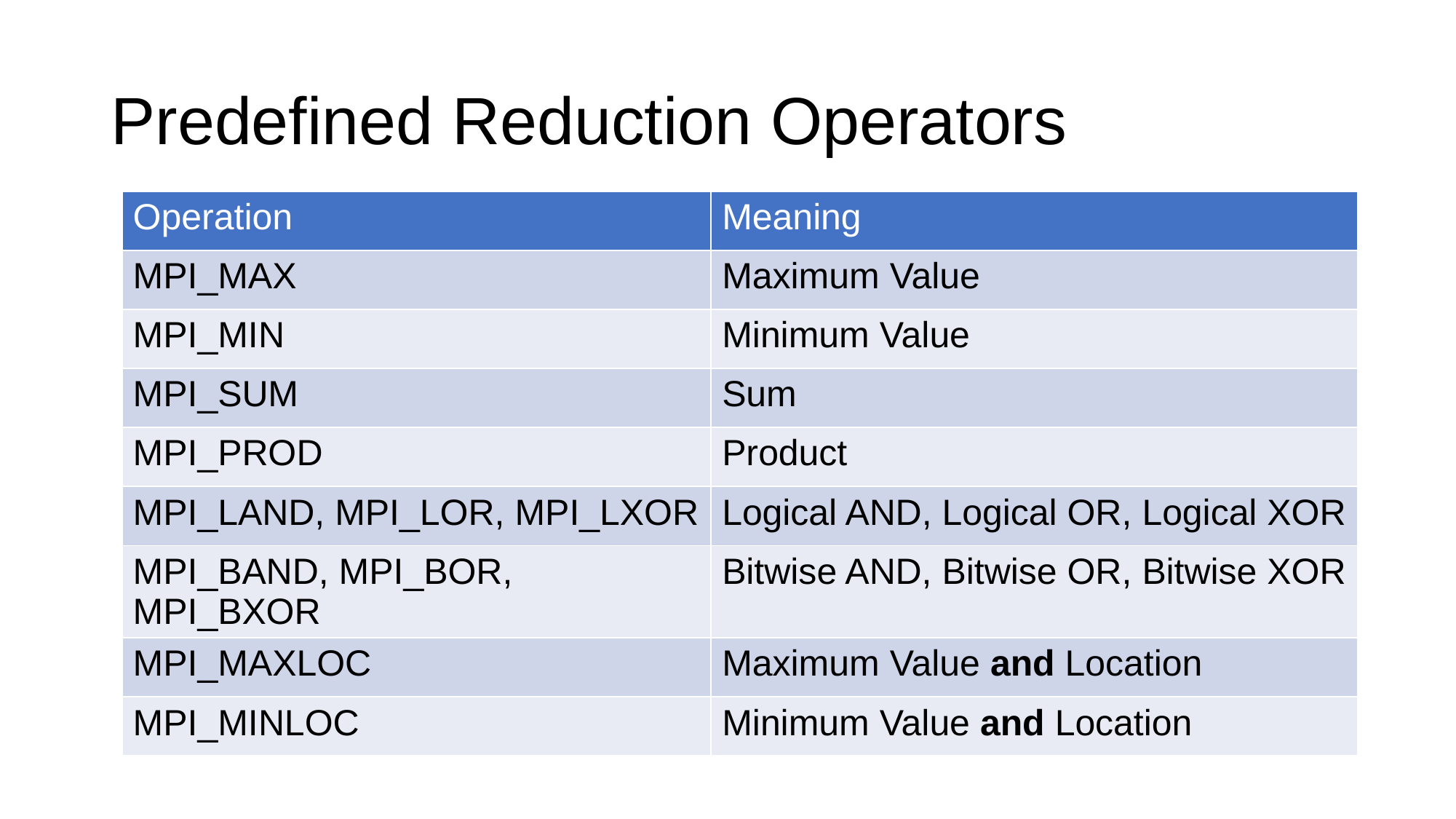

# Predefined Reduction Operators
| Operation | Meaning |
| --- | --- |
| MPI\_MAX | Maximum Value |
| MPI\_MIN | Minimum Value |
| MPI\_SUM | Sum |
| MPI\_PROD | Product |
| MPI\_LAND, MPI\_LOR, MPI\_LXOR | Logical AND, Logical OR, Logical XOR |
| MPI\_BAND, MPI\_BOR, MPI\_BXOR | Bitwise AND, Bitwise OR, Bitwise XOR |
| MPI\_MAXLOC | Maximum Value and Location |
| MPI\_MINLOC | Minimum Value and Location |